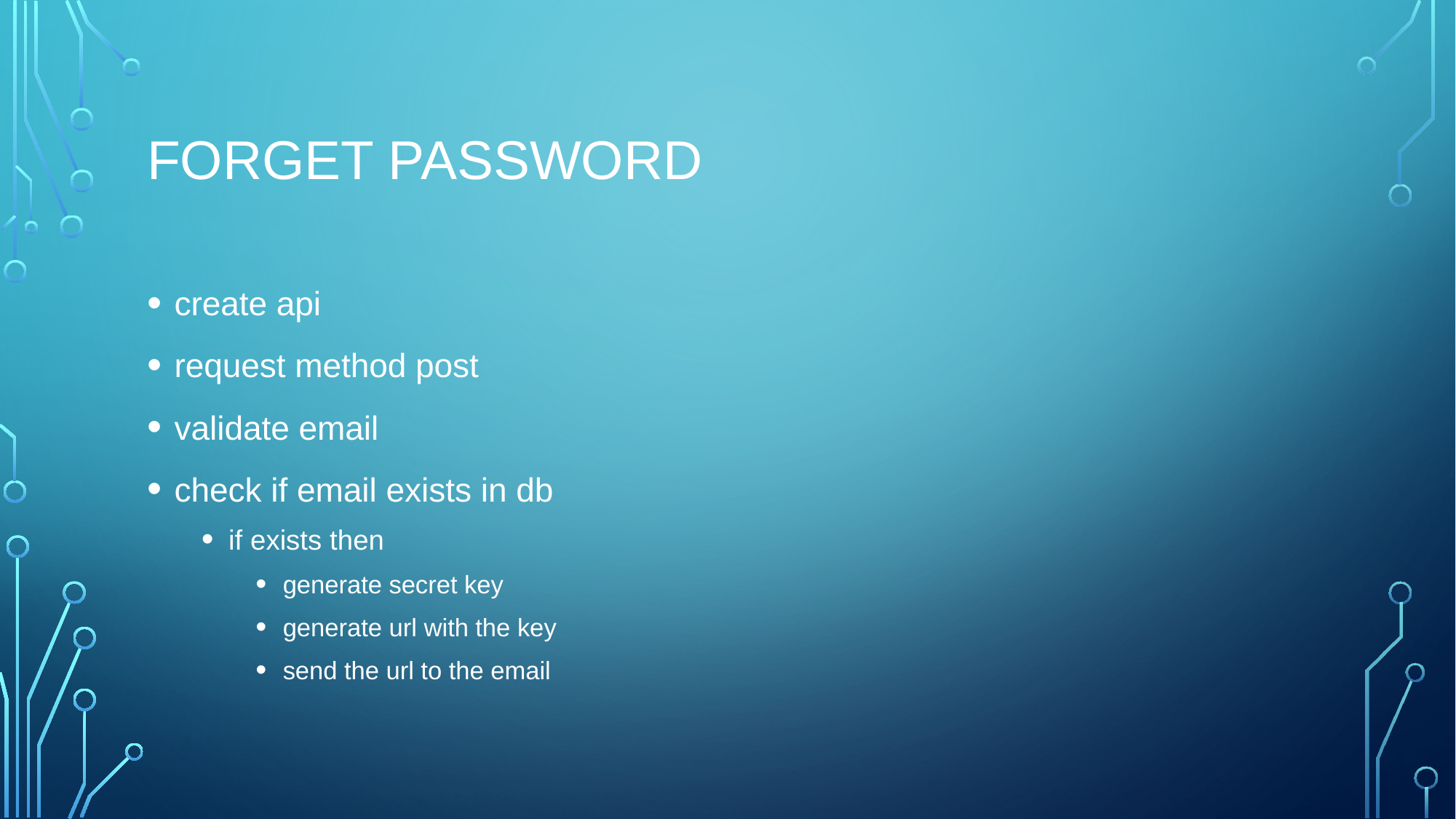

# Forget password
create api
request method post
validate email
check if email exists in db
if exists then
generate secret key
generate url with the key
send the url to the email